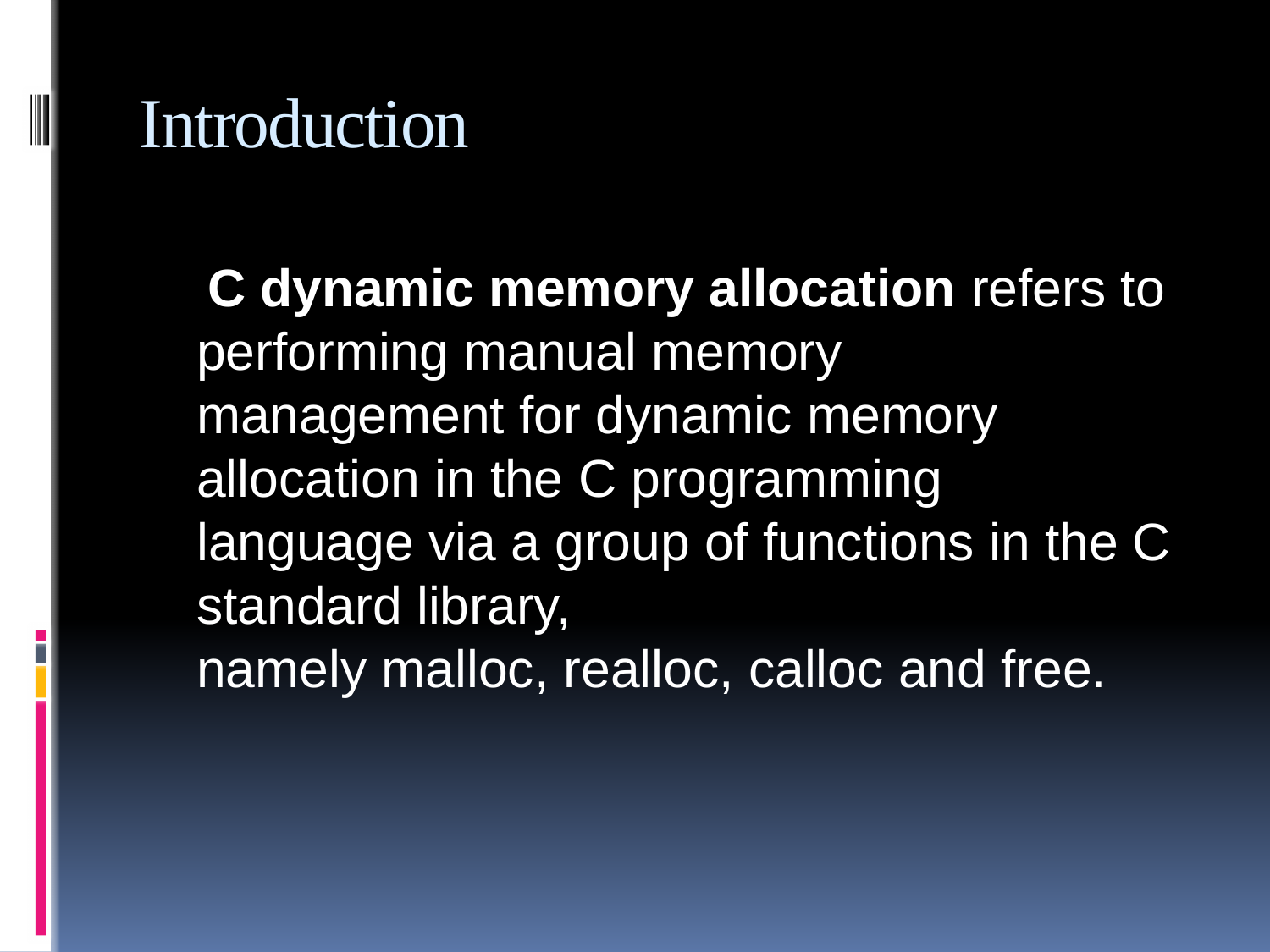

# Introduction
    C dynamic memory allocation refers to performing manual memory management for dynamic memory allocation in the C programming language via a group of functions in the C standard library, namely malloc, realloc, calloc and free.